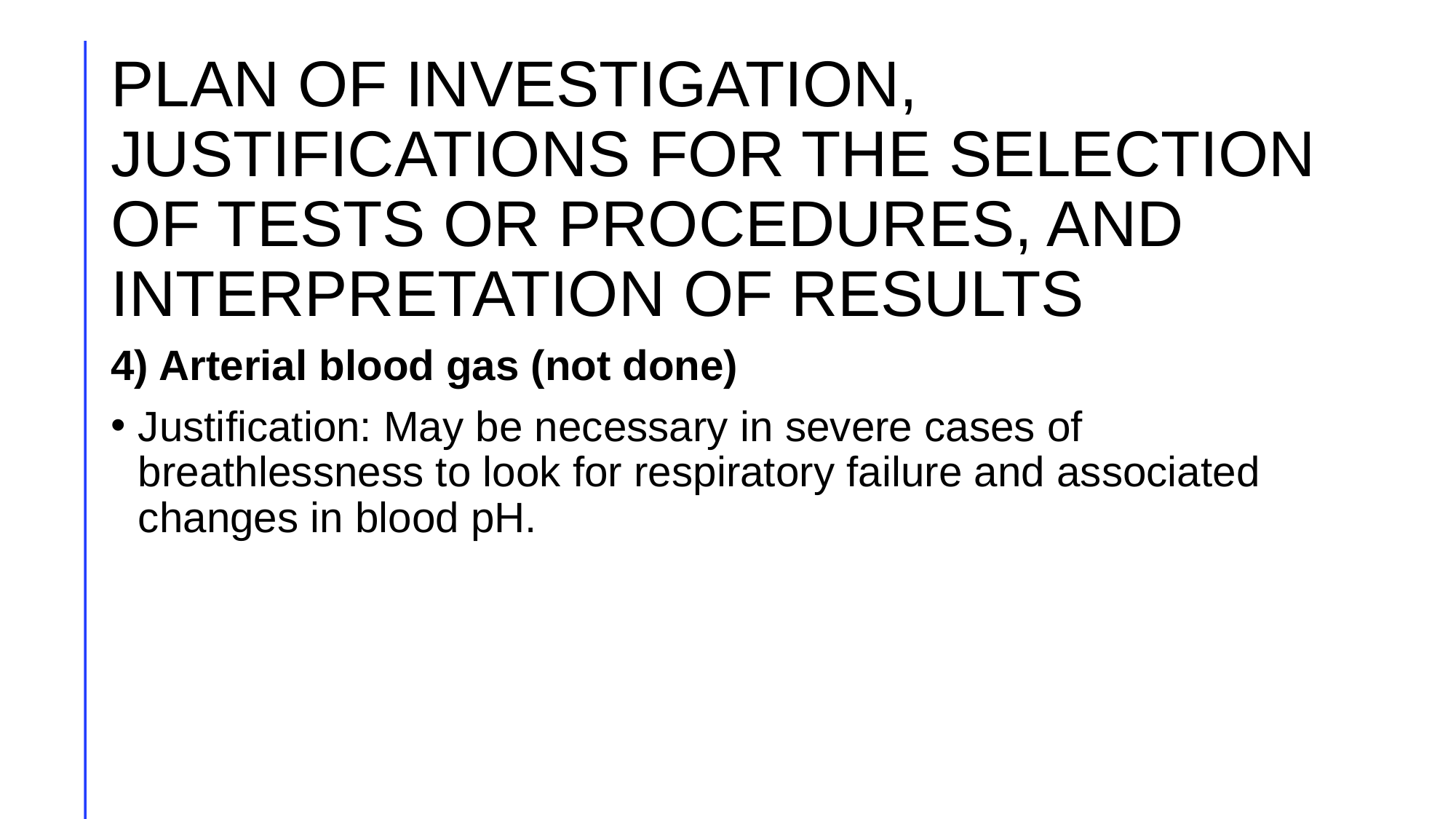

# PLAN OF INVESTIGATION, JUSTIFICATIONS FOR THE SELECTION OF TESTS OR PROCEDURES, AND INTERPRETATION OF RESULTS
4) Arterial blood gas (not done)
Justification: May be necessary in severe cases of breathlessness to look for respiratory failure and associated changes in blood pH.